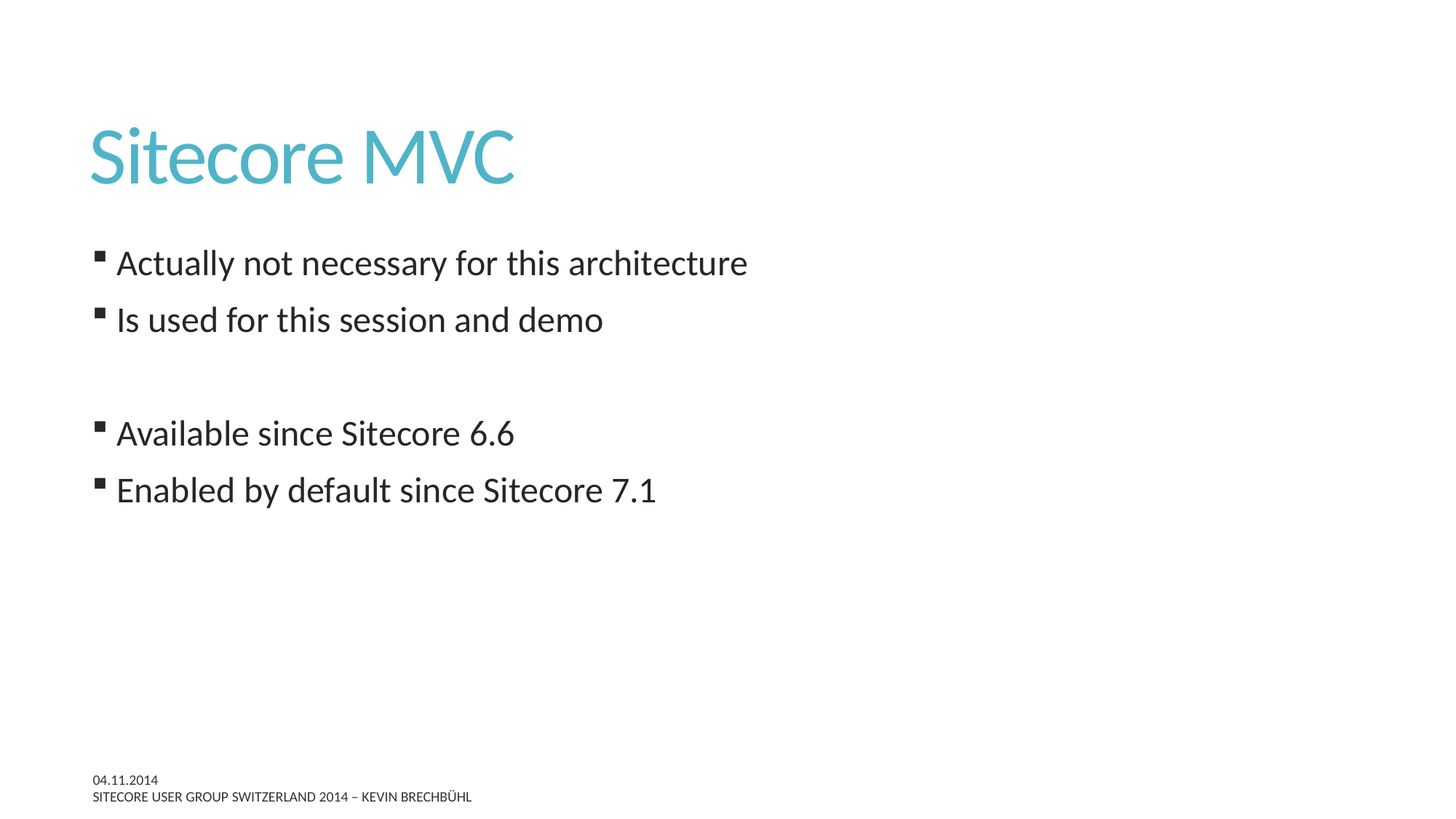

# Sitecore MVC
 Actually not necessary for this architecture
 Is used for this session and demo

 Available since Sitecore 6.6
 Enabled by default since Sitecore 7.1
04.11.2014
Sitecore User Group Switzerland 2014 – Kevin Brechbühl